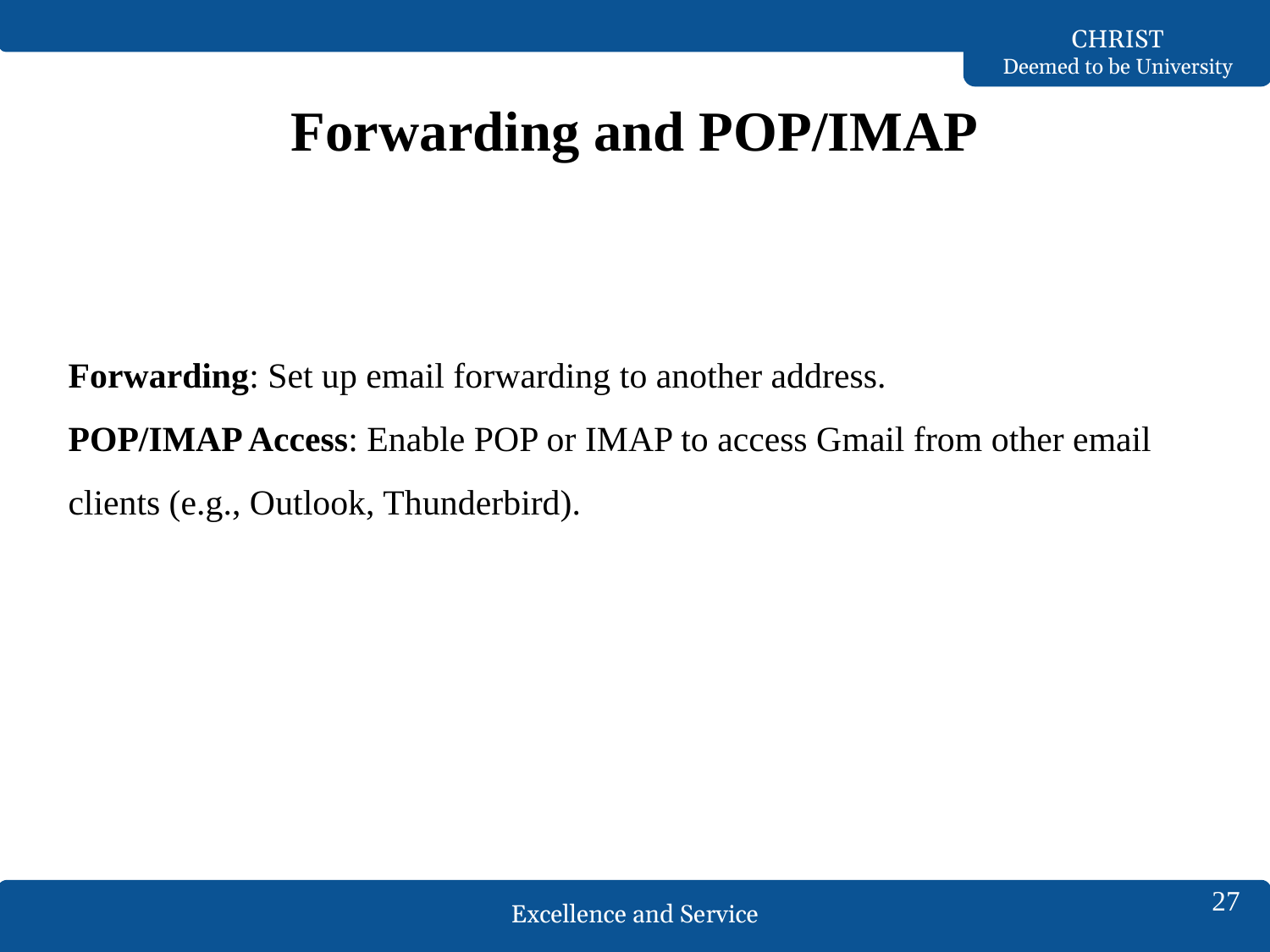

# Forwarding and POP/IMAP

Forwarding: Set up email forwarding to another address.
POP/IMAP Access: Enable POP or IMAP to access Gmail from other email clients (e.g., Outlook, Thunderbird).
27